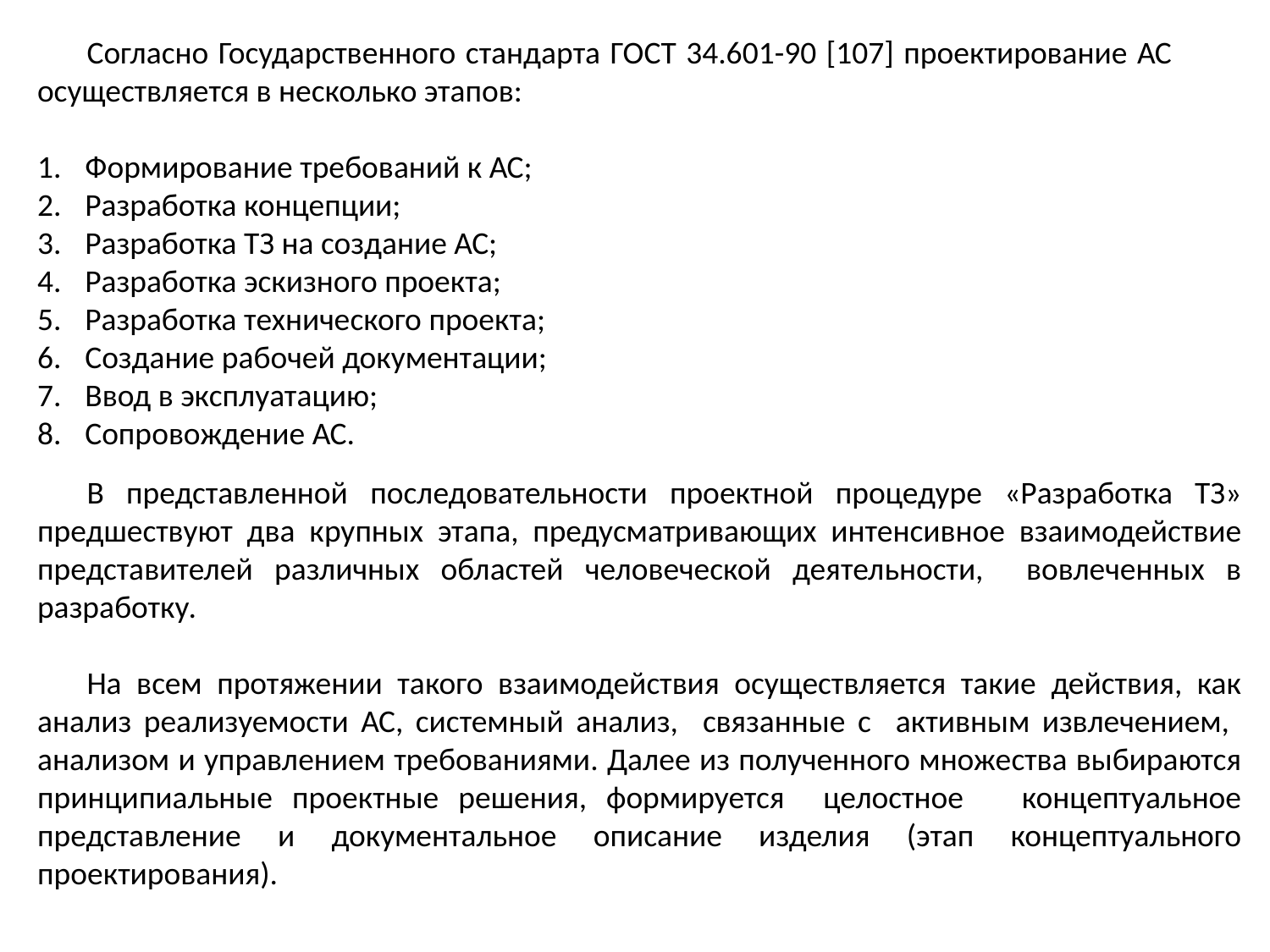

Согласно Государственного стандарта ГОСТ 34.601-90 [107] проектирование АС  осуществляется в несколько этапов:

Формирование требований к АС;
Разработка концепции;
Разработка ТЗ на создание АС;
Разработка эскизного проекта;
Разработка технического проекта;
Создание рабочей документации;
Ввод в эксплуатацию;
Сопровождение АС.
В представленной последовательности проектной процедуре «Разработка ТЗ» предшествуют два крупных этапа, предусматривающих интенсивное взаимодействие представителей различных областей человеческой деятельности,  вовлеченных в разработку.

На всем протяжении такого взаимодействия осуществляется такие действия, как анализ реализуемости АС, системный анализ,  связанные с  активным извлечением,  анализом и управлением требованиями. Далее из полученного множества выбираются принципиальные проектные решения, формируется  целостное   концептуальное представление и документальное описание изделия (этап концептуального проектирования).